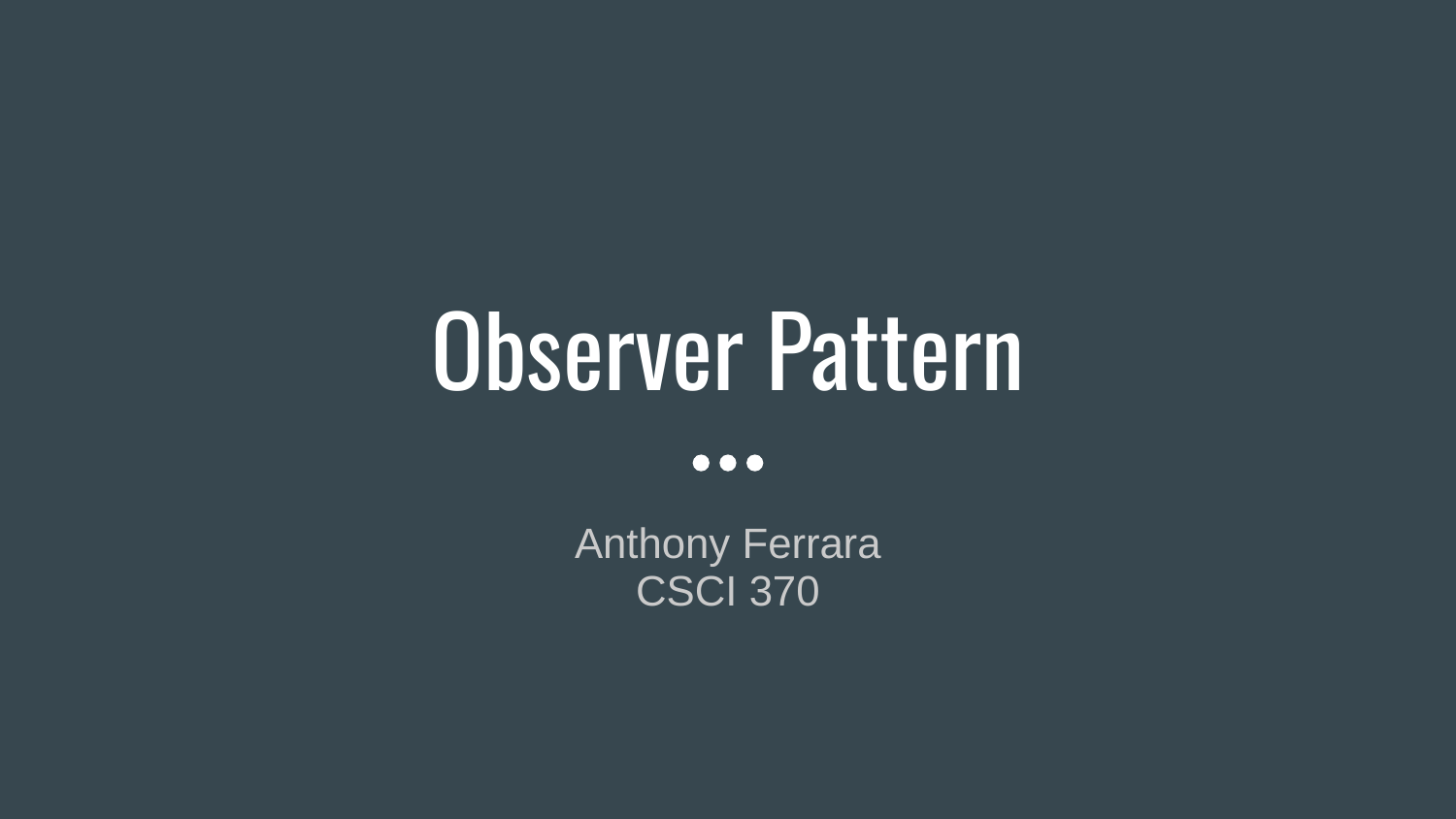

# Observer Pattern
Anthony Ferrara
CSCI 370